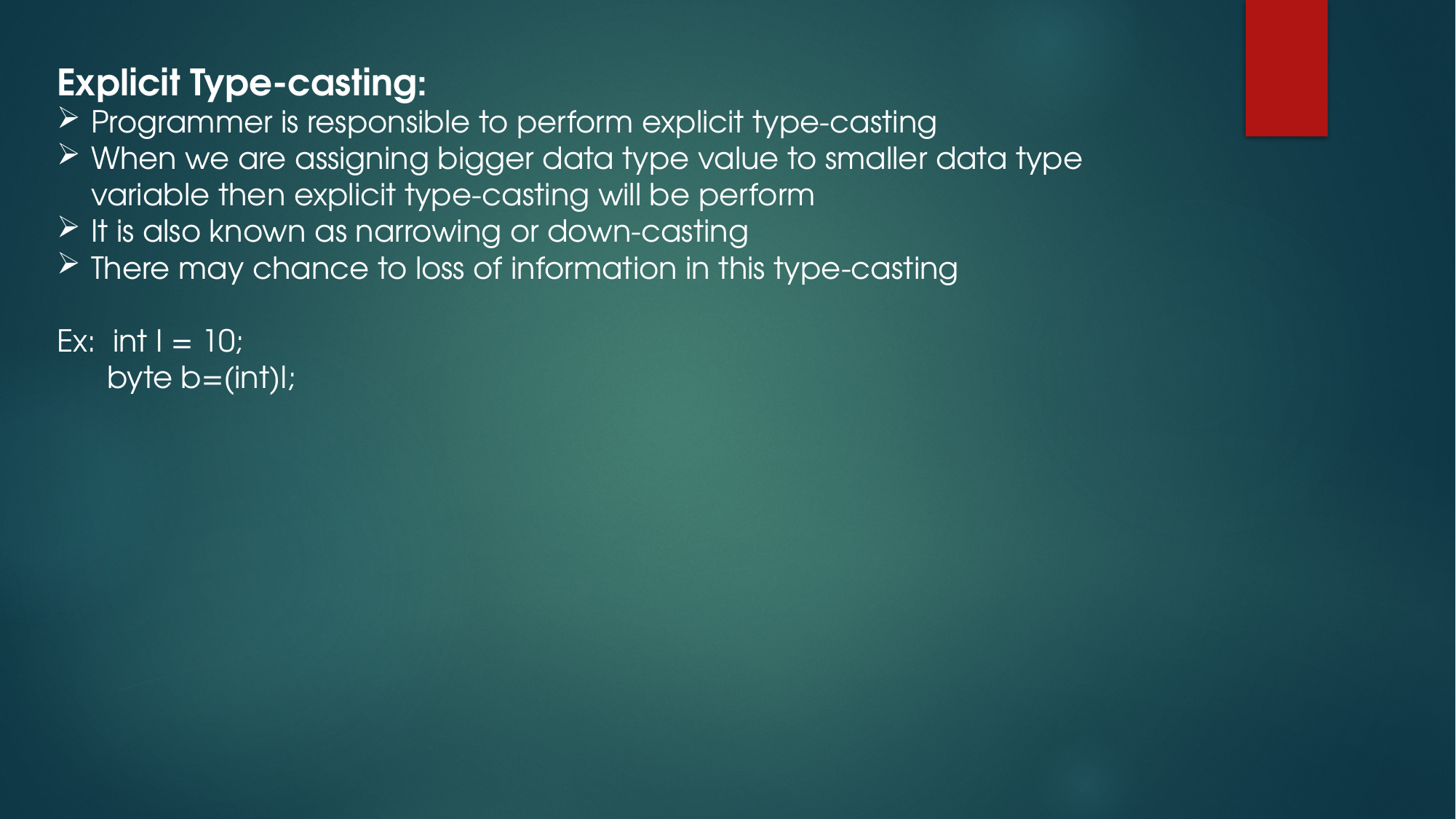

Explicit Type-casting:
Programmer is responsible to perform explicit type-casting
When we are assigning bigger data type value to smaller data type variable then explicit type-casting will be perform
It is also known as narrowing or down-casting
There may chance to loss of information in this type-casting

Ex:  int I = 10;
      byte b=(int)I;